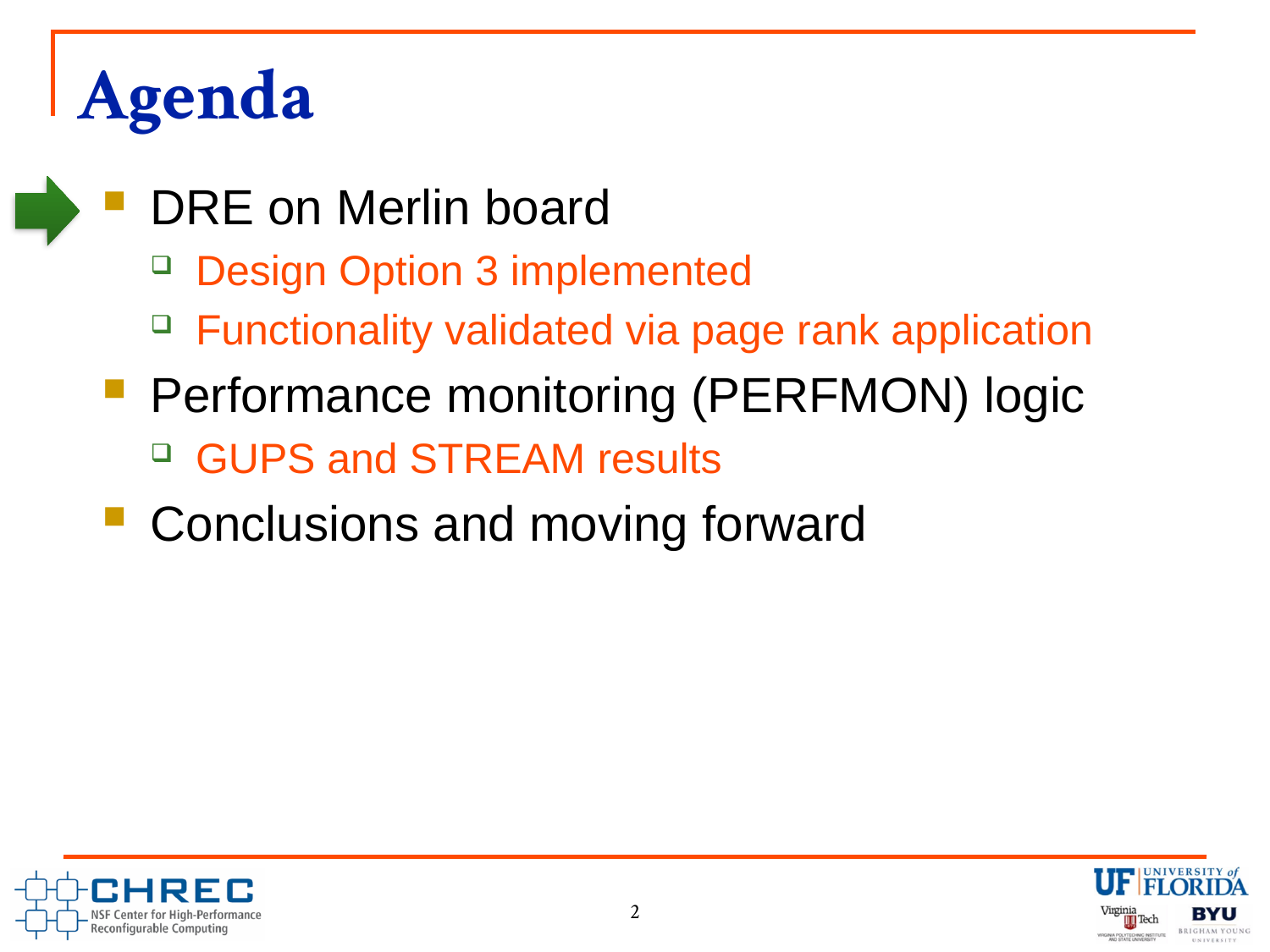

# Agenda
DRE on Merlin board
Design Option 3 implemented
Functionality validated via page rank application
Performance monitoring (PERFMON) logic
GUPS and STREAM results
Conclusions and moving forward

2